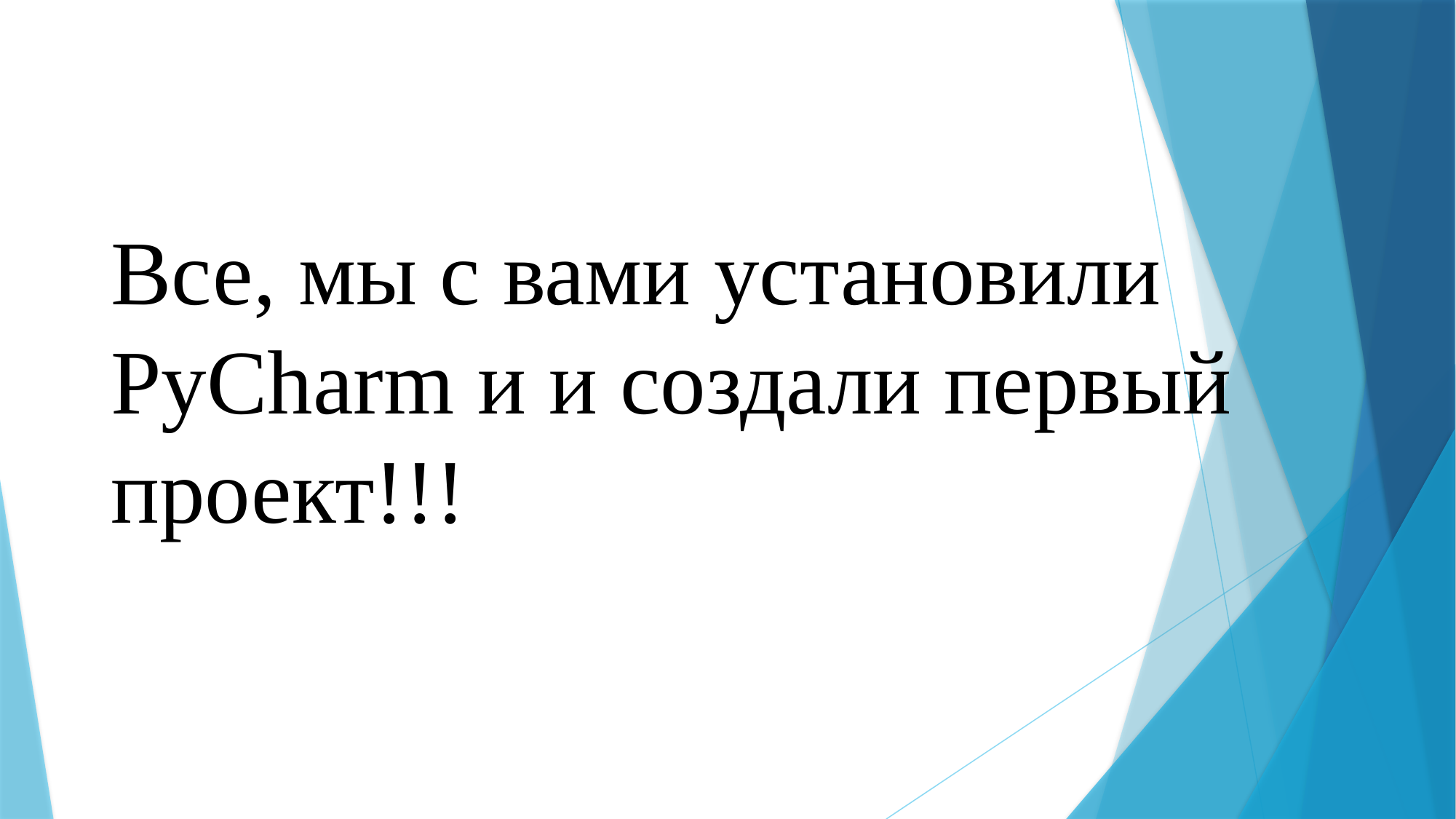

# Все, мы с вами установили PyCharm и и создали первый проект!!!